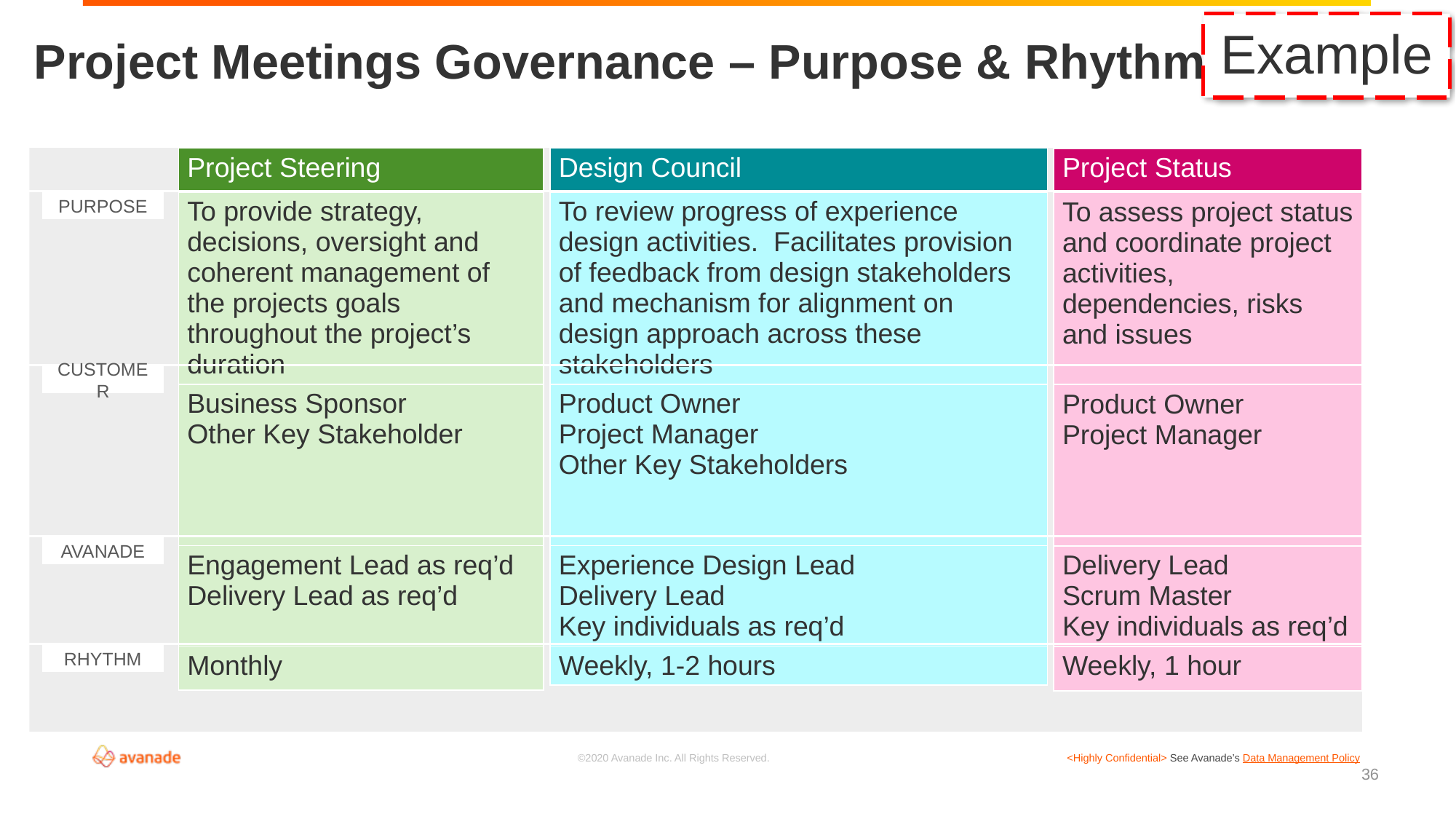

Example
# Project Meetings Governance – Purpose & Rhythm

| Project Steering |
| --- |
| To provide strategy, decisions, oversight and coherent management of the projects goals throughout the project’s duration |
| Business Sponsor Other Key Stakeholder |
| Engagement Lead as req’d Delivery Lead as req’d |
| Monthly |
| Design Council |
| --- |
| To review progress of experience design activities. Facilitates provision of feedback from design stakeholders and mechanism for alignment on design approach across these stakeholders |
| Product Owner Project Manager Other Key Stakeholders |
| Experience Design Lead Delivery Lead Key individuals as req’d |
| Weekly, 1-2 hours |
| Project Status |
| --- |
| To assess project status and coordinate project activities, dependencies, risks and issues |
| Product Owner Project Manager |
| Delivery Lead Scrum Master Key individuals as req’d |
| Weekly, 1 hour |
PURPOSE
CUSTOMER
AVANADE
RHYTHM
36